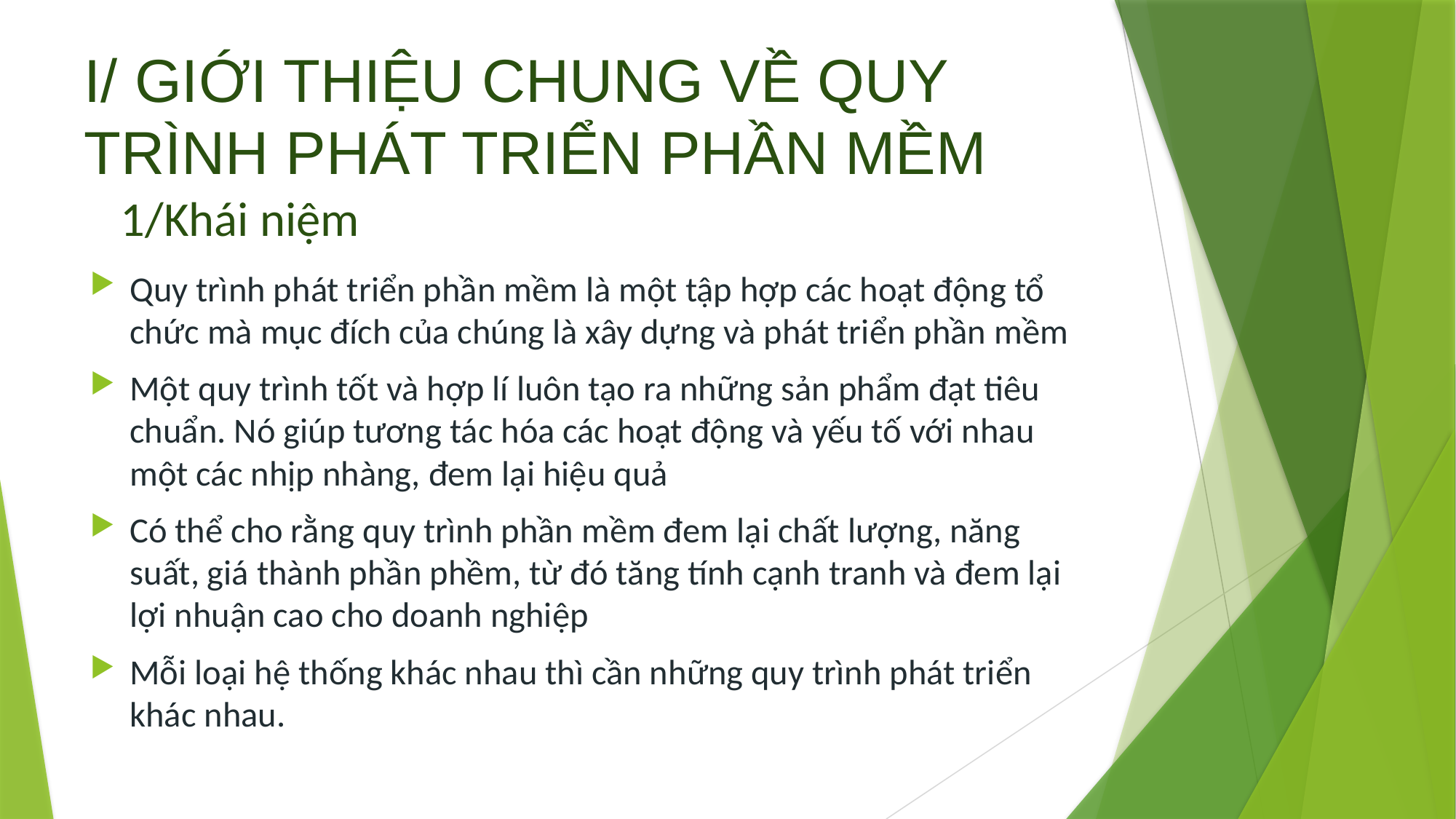

# I/ GIỚI THIỆU CHUNG VỀ QUY TRÌNH PHÁT TRIỂN PHẦN MỀM
1/Khái niệm
Quy trình phát triển phần mềm là một tập hợp các hoạt động tổ chức mà mục đích của chúng là xây dựng và phát triển phần mềm
Một quy trình tốt và hợp lí luôn tạo ra những sản phẩm đạt tiêu chuẩn. Nó giúp tương tác hóa các hoạt động và yếu tố với nhau một các nhịp nhàng, đem lại hiệu quả
Có thể cho rằng quy trình phần mềm đem lại chất lượng, năng suất, giá thành phần phềm, từ đó tăng tính cạnh tranh và đem lại lợi nhuận cao cho doanh nghiệp
Mỗi loại hệ thống khác nhau thì cần những quy trình phát triển khác nhau.